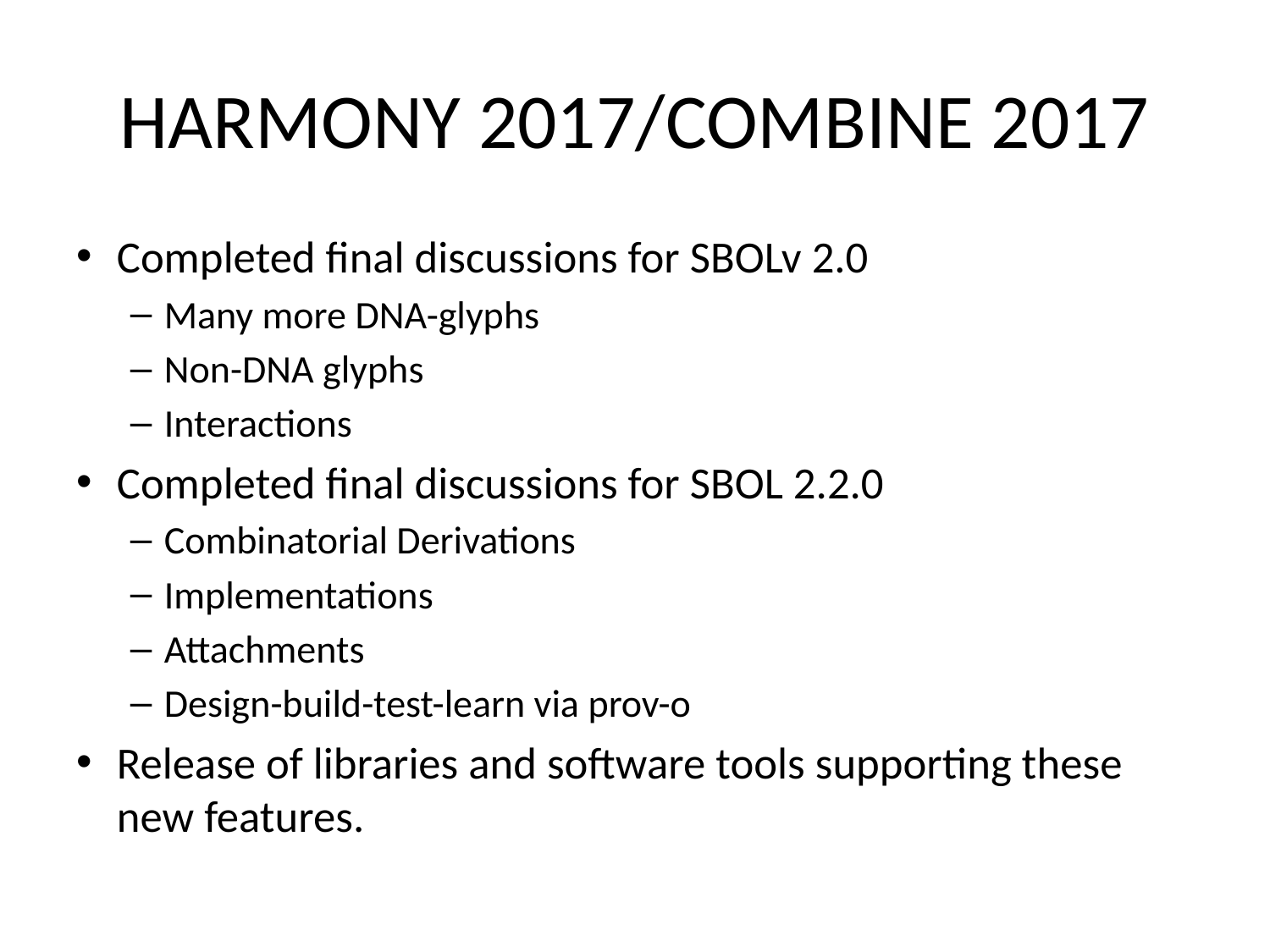

# HARMONY 2017/COMBINE 2017
Completed final discussions for SBOLv 2.0
Many more DNA-glyphs
Non-DNA glyphs
Interactions
Completed final discussions for SBOL 2.2.0
Combinatorial Derivations
Implementations
Attachments
Design-build-test-learn via prov-o
Release of libraries and software tools supporting these new features.